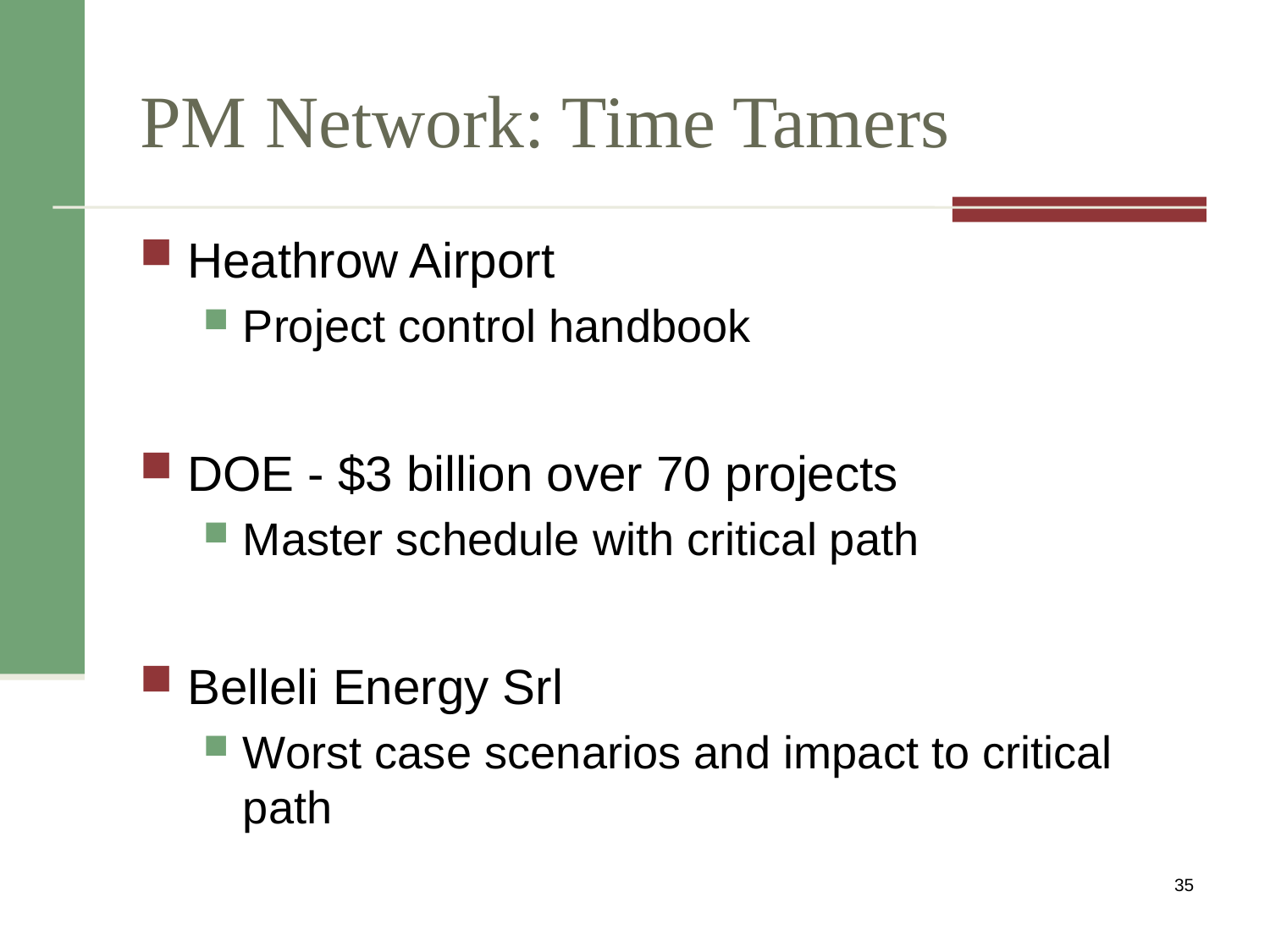

# PM Network: Time Tamers
Heathrow Airport
Project control handbook

DOE - $3 billion over 70 projects
Master schedule with critical path

Belleli Energy Srl
Worst case scenarios and impact to critical path
35